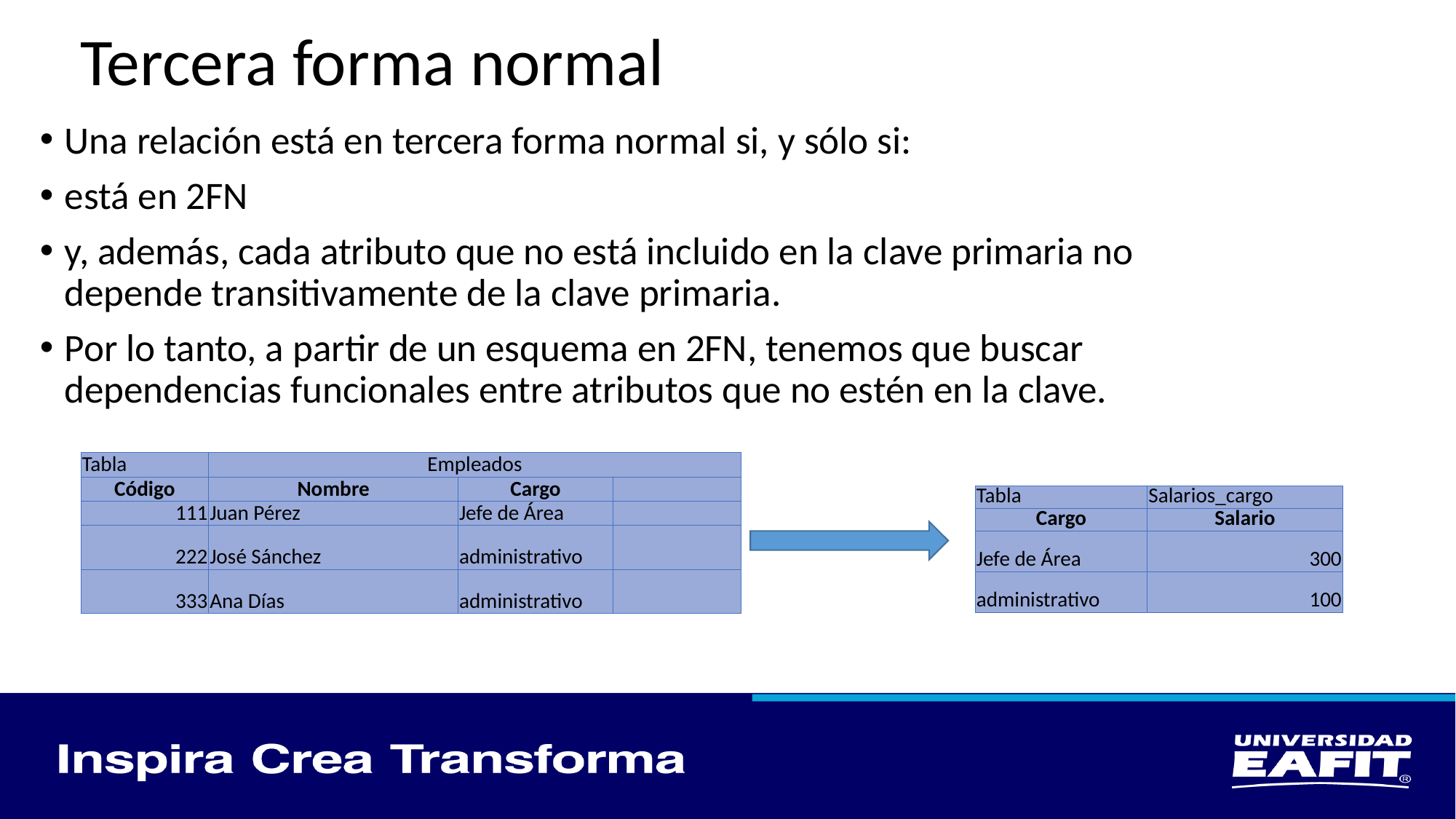

# Tercera forma normal
Una relación está en tercera forma normal si, y sólo si:
está en 2FN
y, además, cada atributo que no está incluido en la clave primaria no depende transitivamente de la clave primaria.
Por lo tanto, a partir de un esquema en 2FN, tenemos que buscar dependencias funcionales entre atributos que no estén en la clave.

| Tabla | Empleados |  |  |
| --- | --- | --- | --- |
| Código | Nombre | Cargo |  |
| 111 | Juan Pérez | Jefe de Área |  |
| 222 | José Sánchez | administrativo |  |
| 333 | Ana Días | administrativo |  |
| Tabla | Salarios\_cargo |
| --- | --- |
| Cargo | Salario |
| Jefe de Área | 300 |
| administrativo | 100 |